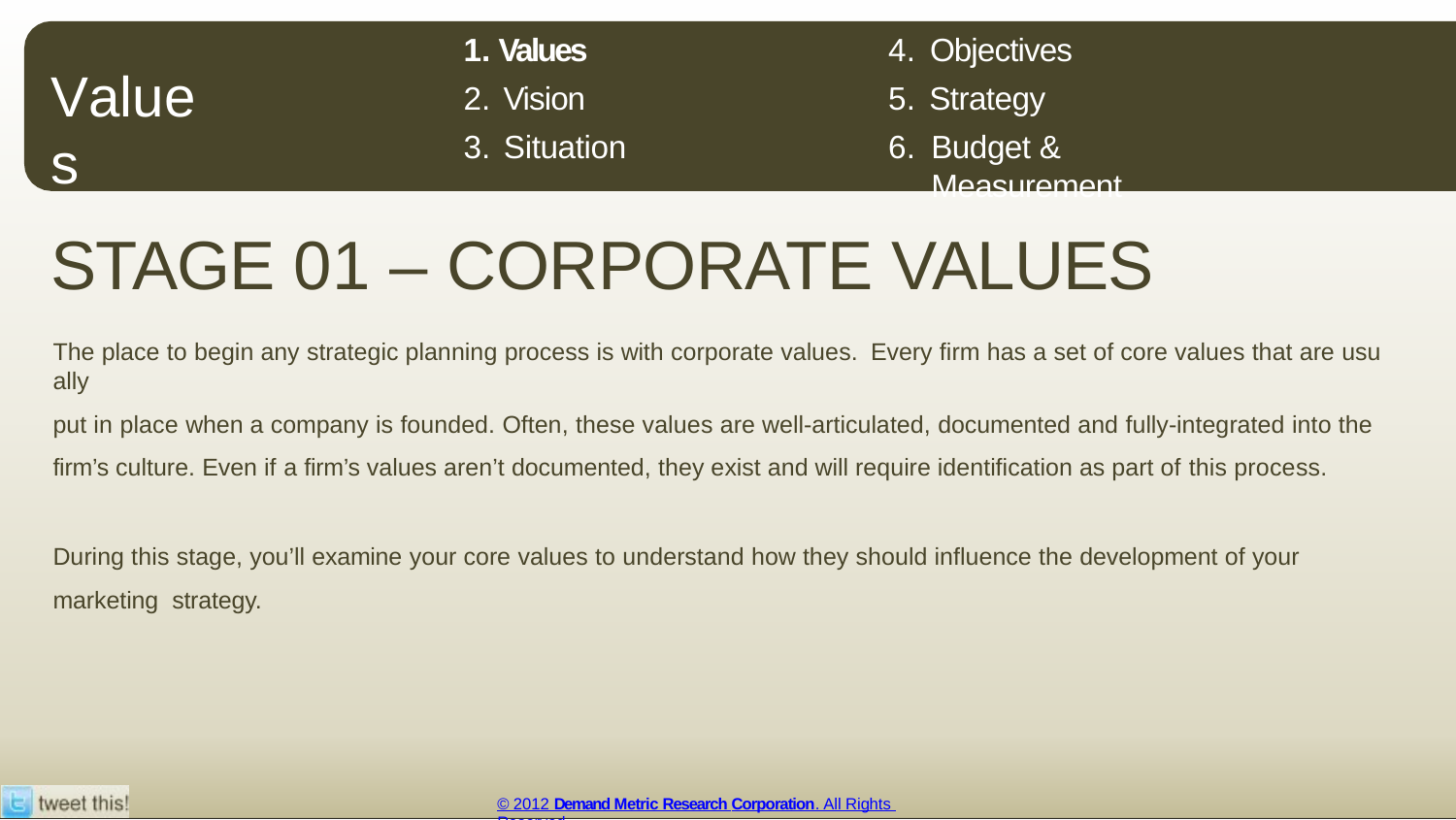

Objectives
Strategy
Budget & Measurement
Values
Vision
Situation

Values
STAGE 01 – CORPORATE VALUES
The place to begin any strategic planning process is with corporate values. Every firm has a set of core values that are usu ally
put in place when a company is founded. Often, these values are well-articulated, documented and fully-integrated into the
firm’s culture. Even if a firm’s values aren’t documented, they exist and will require identification as part of this process.

During this stage, you’ll examine your core values to understand how they should influence the development of your marketing  strategy.

© 2012 Demand Metric Research Corporation. All Rights Reserved.